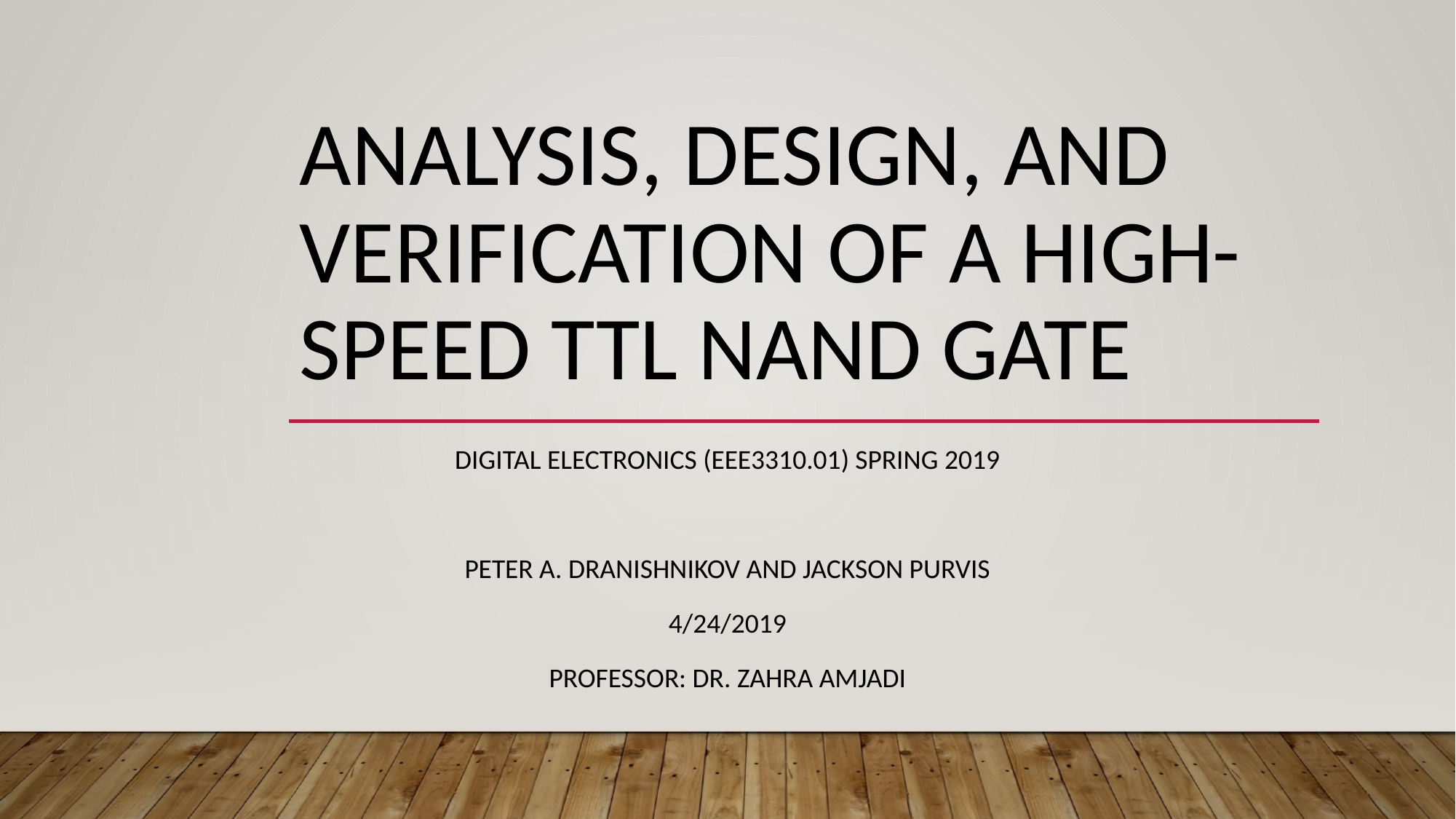

# Analysis, Design, and Verification of a High-Speed TTL NAND Gate
Digital Electronics (EEE3310.01) Spring 2019

Peter A. Dranishnikov and Jackson Purvis
4/24/2019
Professor: Dr. Zahra Amjadi